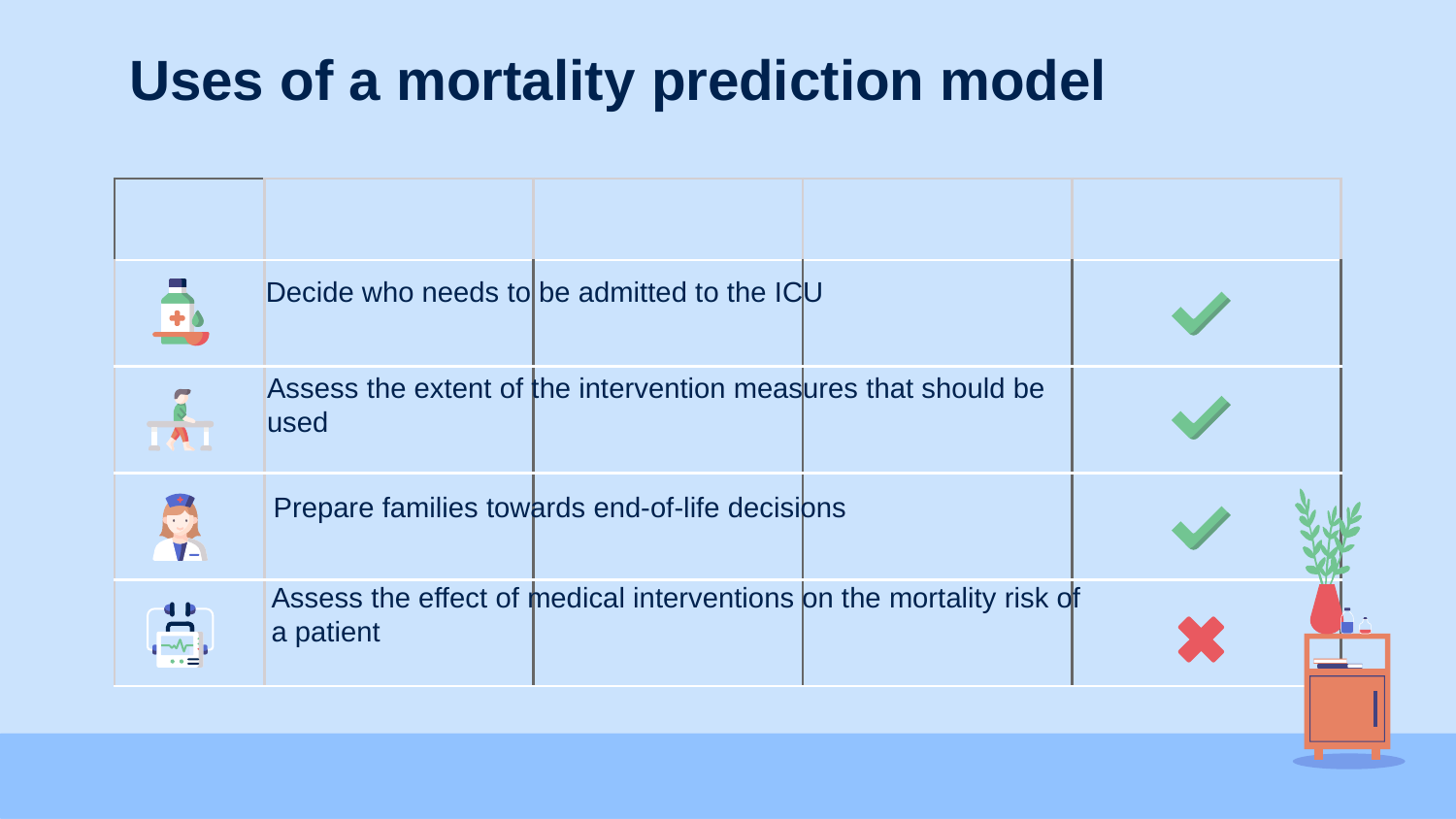

# Uses of a mortality prediction model
|  |  |  |  |  |
| --- | --- | --- | --- | --- |
|  |  |  |  |  |
|  |  |  |  |  |
|  |  |  |  |  |
|  |  |  |  |  |
Decide who needs to be admitted to the ICU

Assess the extent of the intervention measures that should be used

Prepare families towards end-of-life decisions

Assess the effect of medical interventions on the mortality risk of a patient